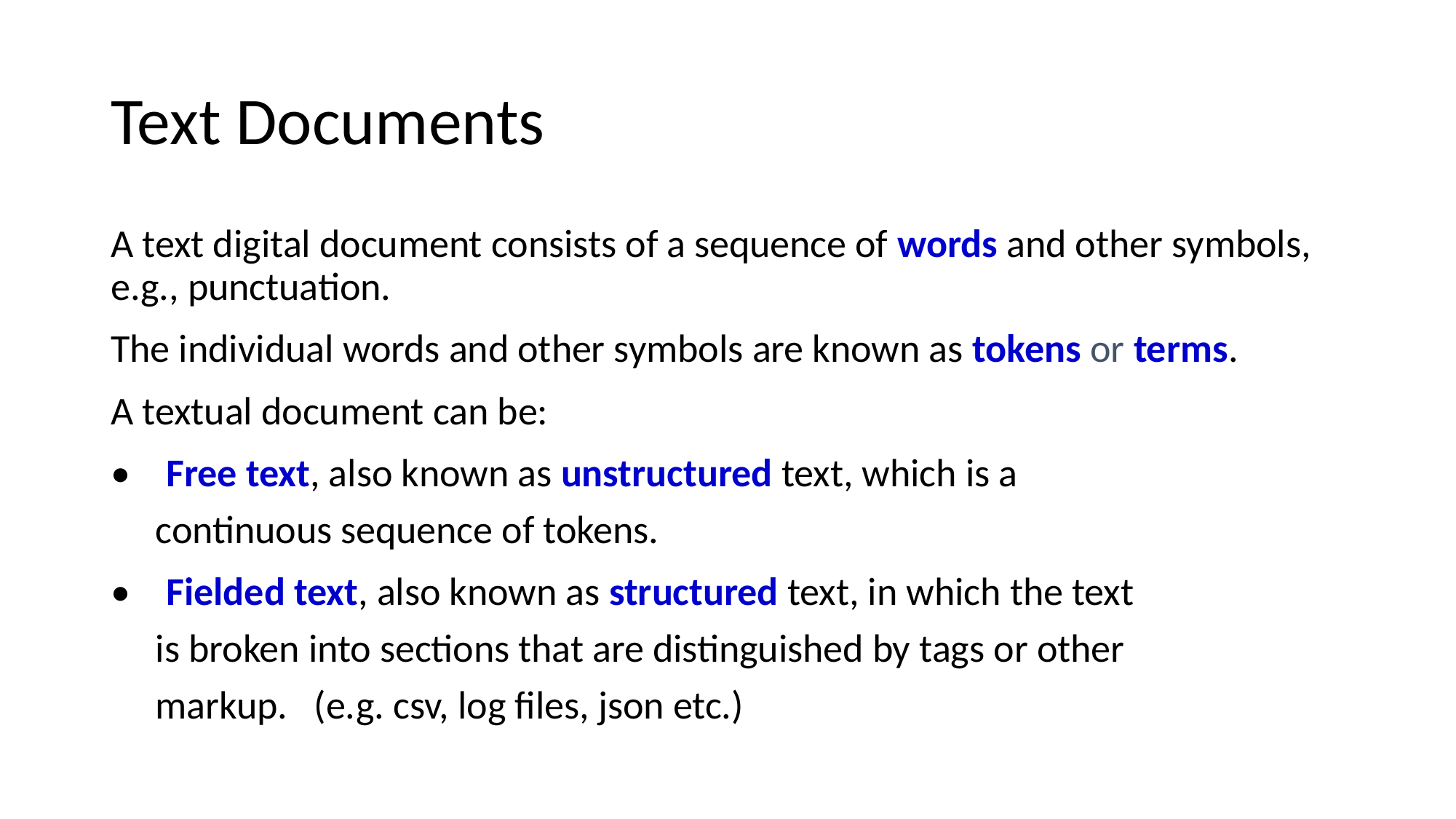

# Text Documents
A text digital document consists of a sequence of words and other symbols, e.g., punctuation.
The individual words and other symbols are known as tokens or terms.
A textual document can be:
•    Free text, also known as unstructured text, which is a
     continuous sequence of tokens.
•    Fielded text, also known as structured text, in which the text
     is broken into sections that are distinguished by tags or other
     markup.   (e.g. csv, log files, json etc.)